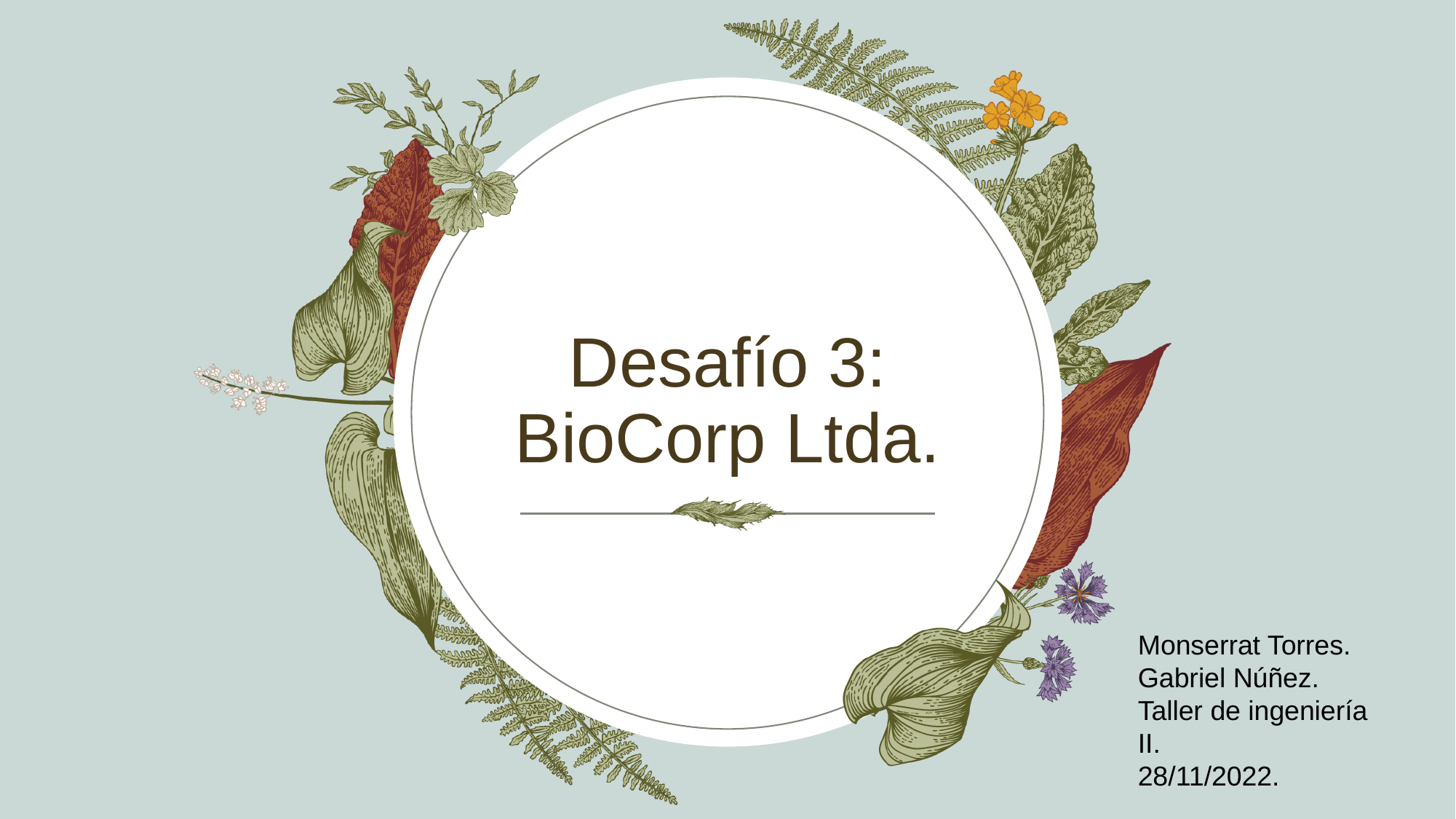

# Desafío 3: BioCorp Ltda.
Monserrat Torres.
Gabriel Núñez.
Taller de ingeniería II.
28/11/2022.